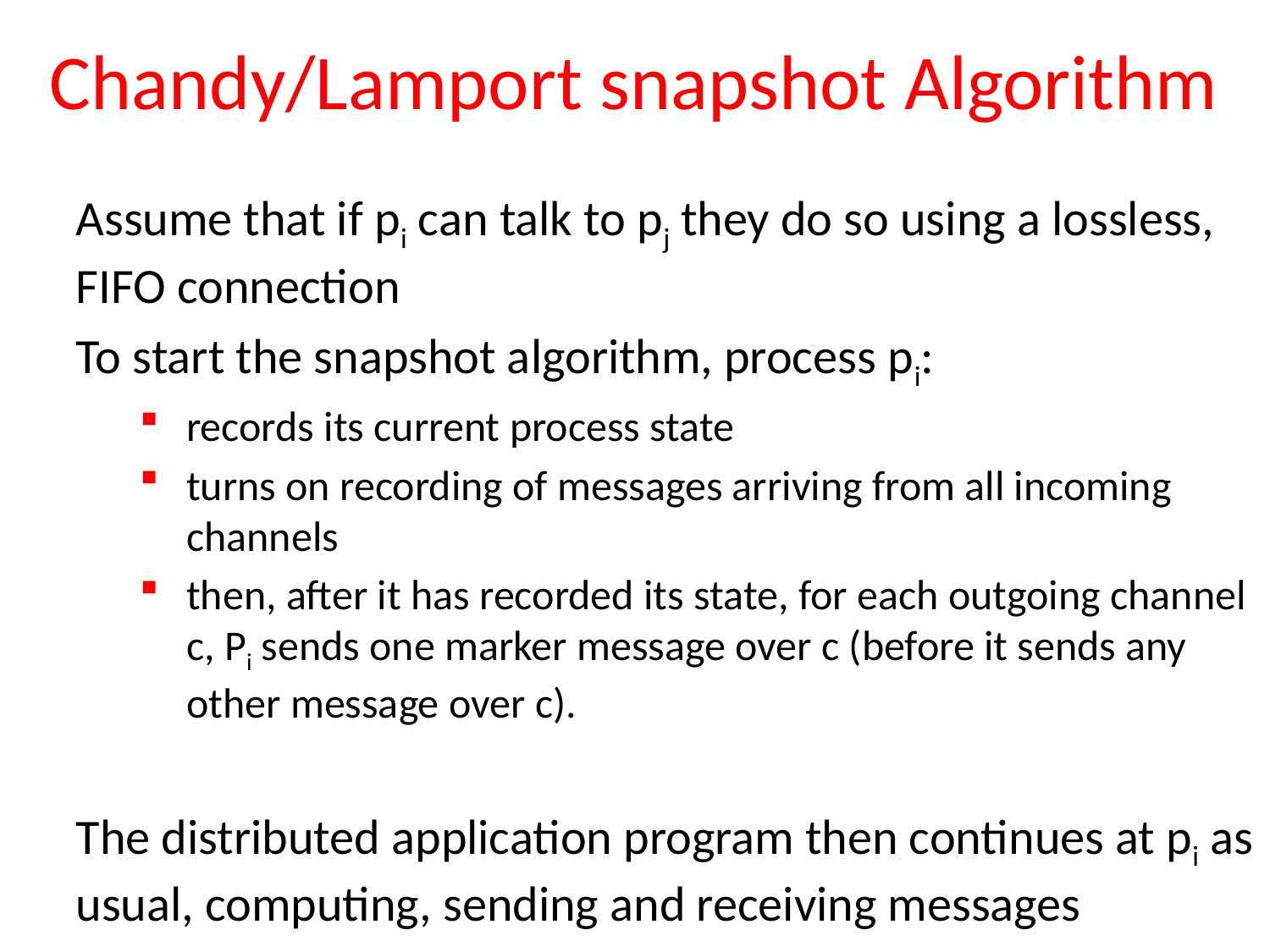

# Chandy/Lamport snapshot Algorithm
Assume that if pi can talk to pj they do so using a lossless, FIFO connection
To start the snapshot algorithm, process pi:
records its current process state
turns on recording of messages arriving from all incoming channels
then, after it has recorded its state, for each outgoing channel c, Pi sends one marker message over c (before it sends any other message over c).

The distributed application program then continues at pi as usual, computing, sending and receiving messages